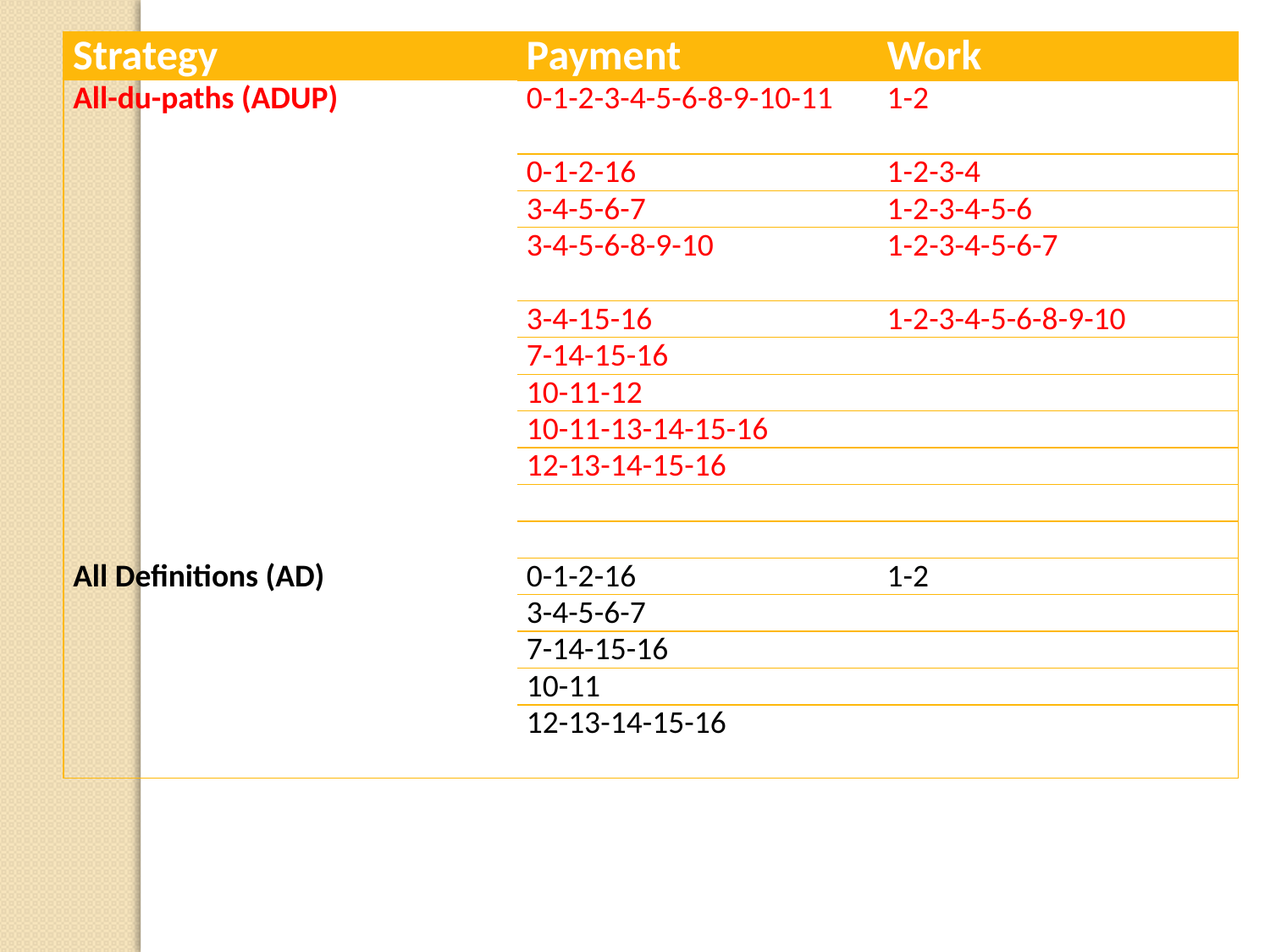

| Strategy | Payment | Work |
| --- | --- | --- |
| All-du-paths (ADUP) | 0-1-2-3-4-5-6-8-9-10-11 | 1-2 |
|  | 0-1-2-16 | 1-2-3-4 |
|  | 3-4-5-6-7 | 1-2-3-4-5-6 |
|  | 3-4-5-6-8-9-10 | 1-2-3-4-5-6-7 |
|  | 3-4-15-16 | 1-2-3-4-5-6-8-9-10 |
|  | 7-14-15-16 |  |
|  | 10-11-12 |  |
|  | 10-11-13-14-15-16 |  |
|  | 12-13-14-15-16 |  |
|  |  |  |
|  |  |  |
| All Definitions (AD) | 0-1-2-16 | 1-2 |
|  | 3-4-5-6-7 |  |
|  | 7-14-15-16 |  |
|  | 10-11 |  |
|  | 12-13-14-15-16 |  |